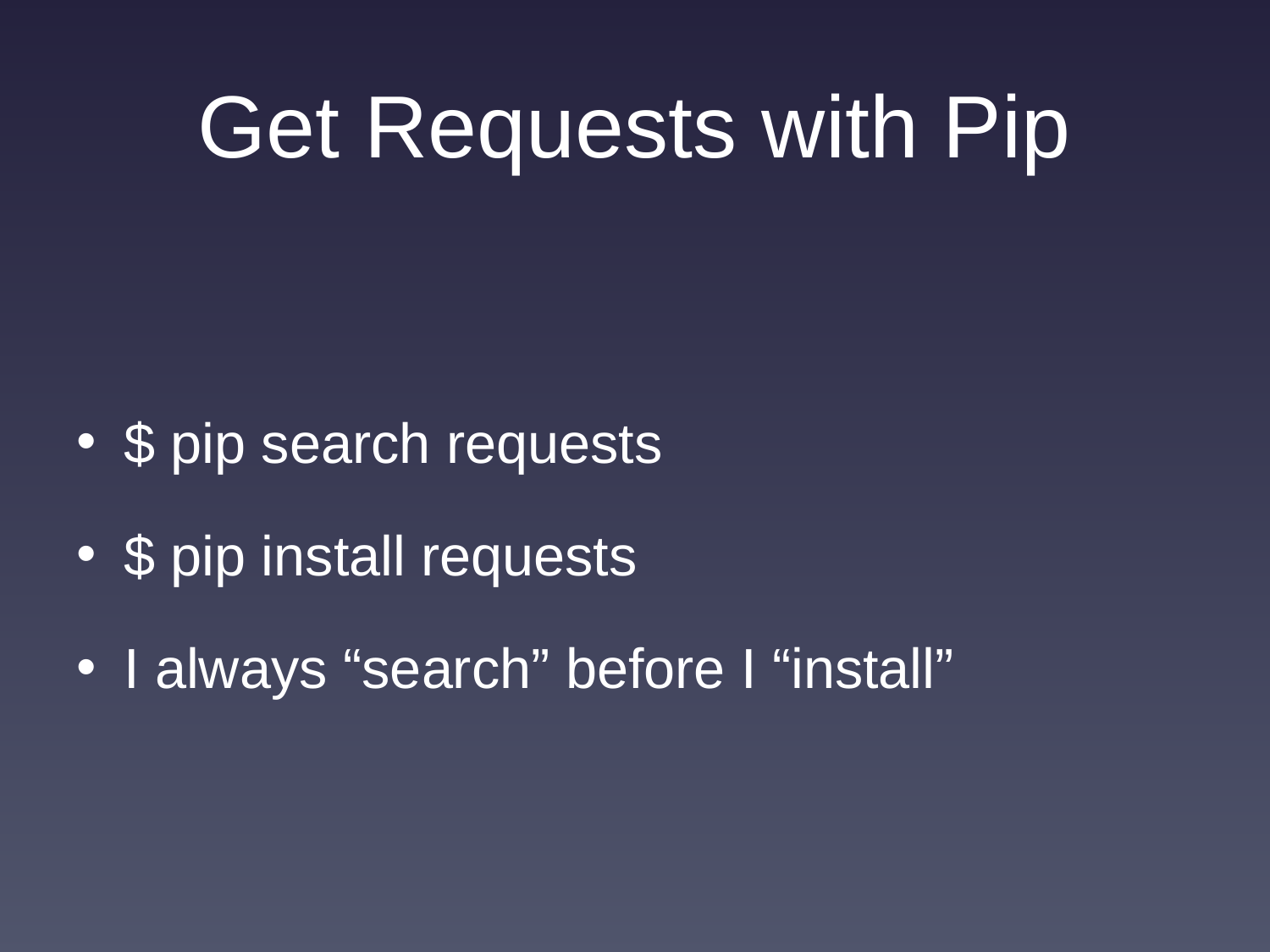

# Get Requests with Pip
$ pip search requests
$ pip install requests
I always “search” before I “install”